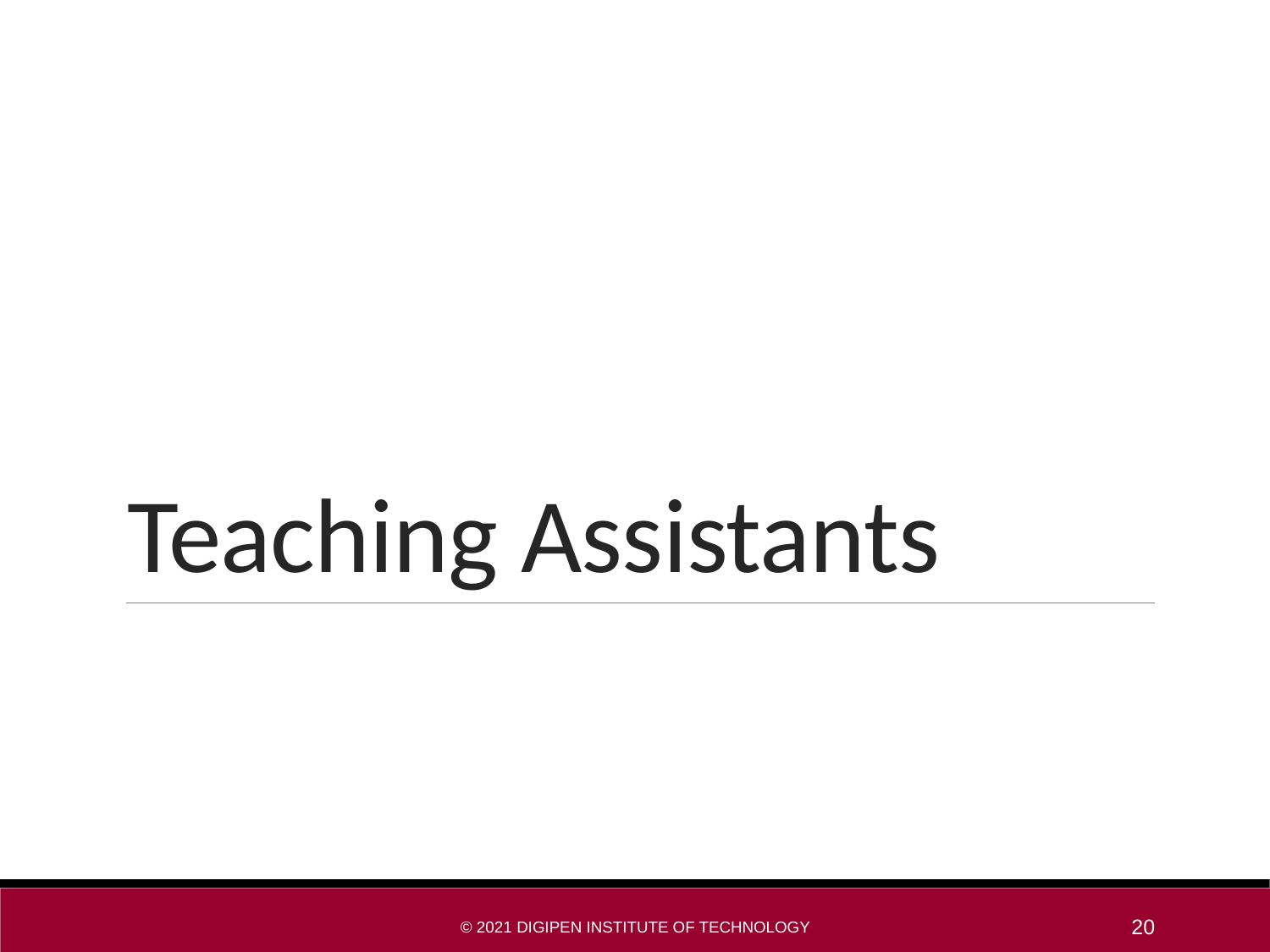

# Teaching Assistants

© 2021 DigiPen Institute of Technology
20